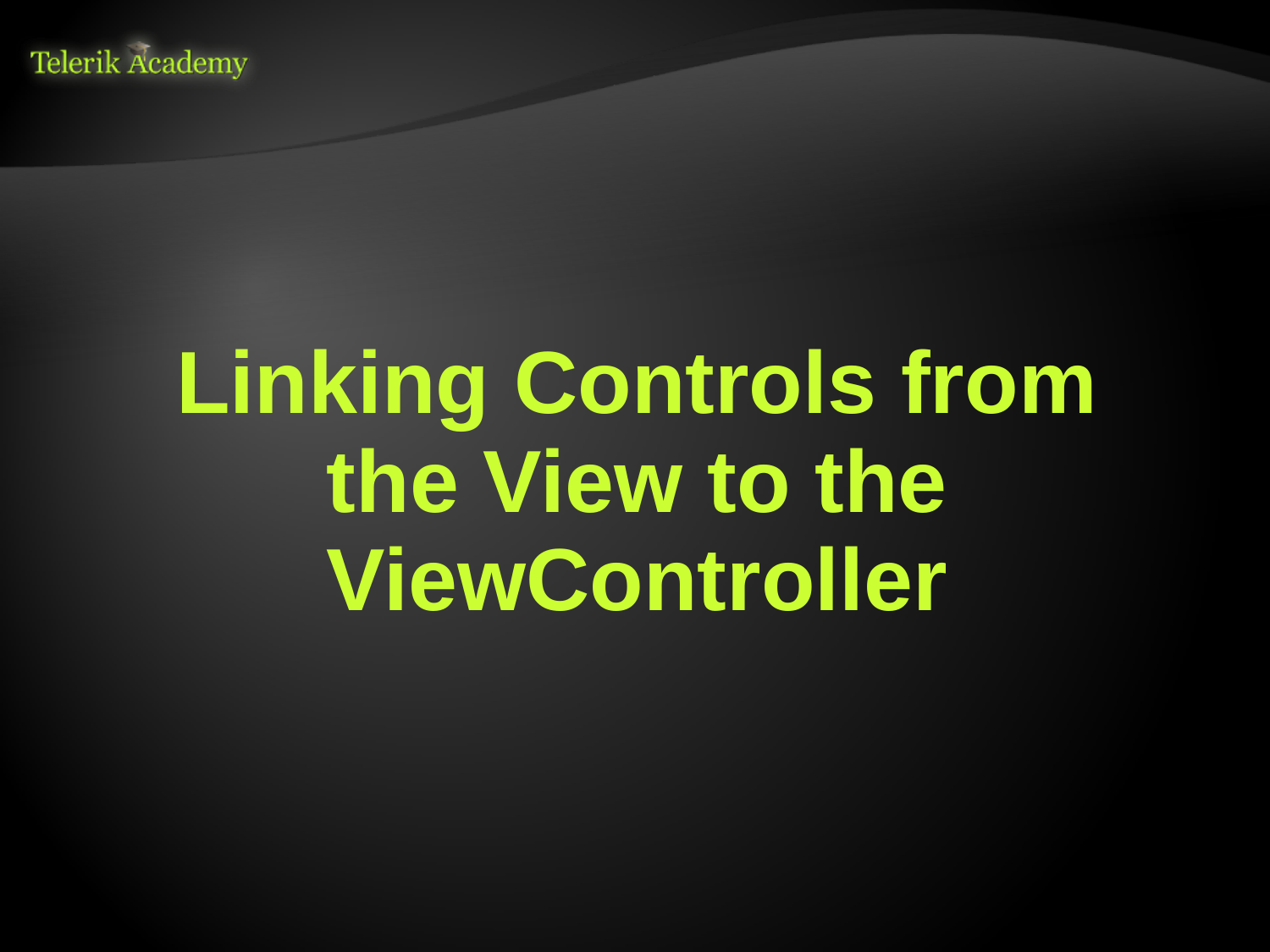

# Linking Controls from the View to the ViewController